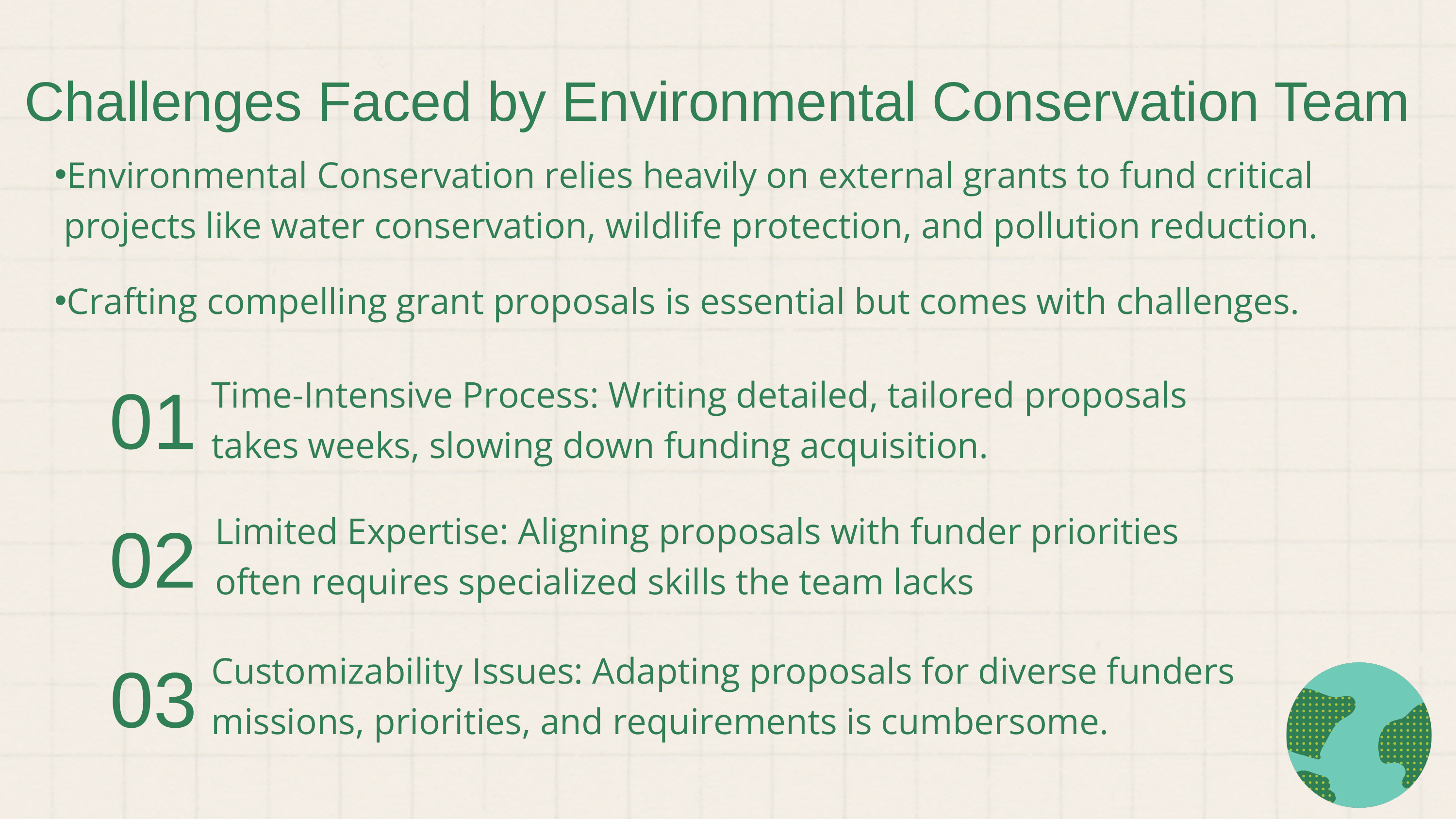

Challenges Faced by Environmental Conservation Team
Environmental Conservation relies heavily on external grants to fund critical

 projects like water conservation, wildlife protection, and pollution reduction.

Crafting compelling grant proposals is essential but comes with challenges.
Time-Intensive Process: Writing detailed, tailored proposals

takes weeks, slowing down funding acquisition.
01
Limited Expertise: Aligning proposals with funder priorities

often requires specialized skills the team lacks
02

Customizability Issues: Adapting proposals for diverse funders

missions, priorities, and requirements is cumbersome.
03